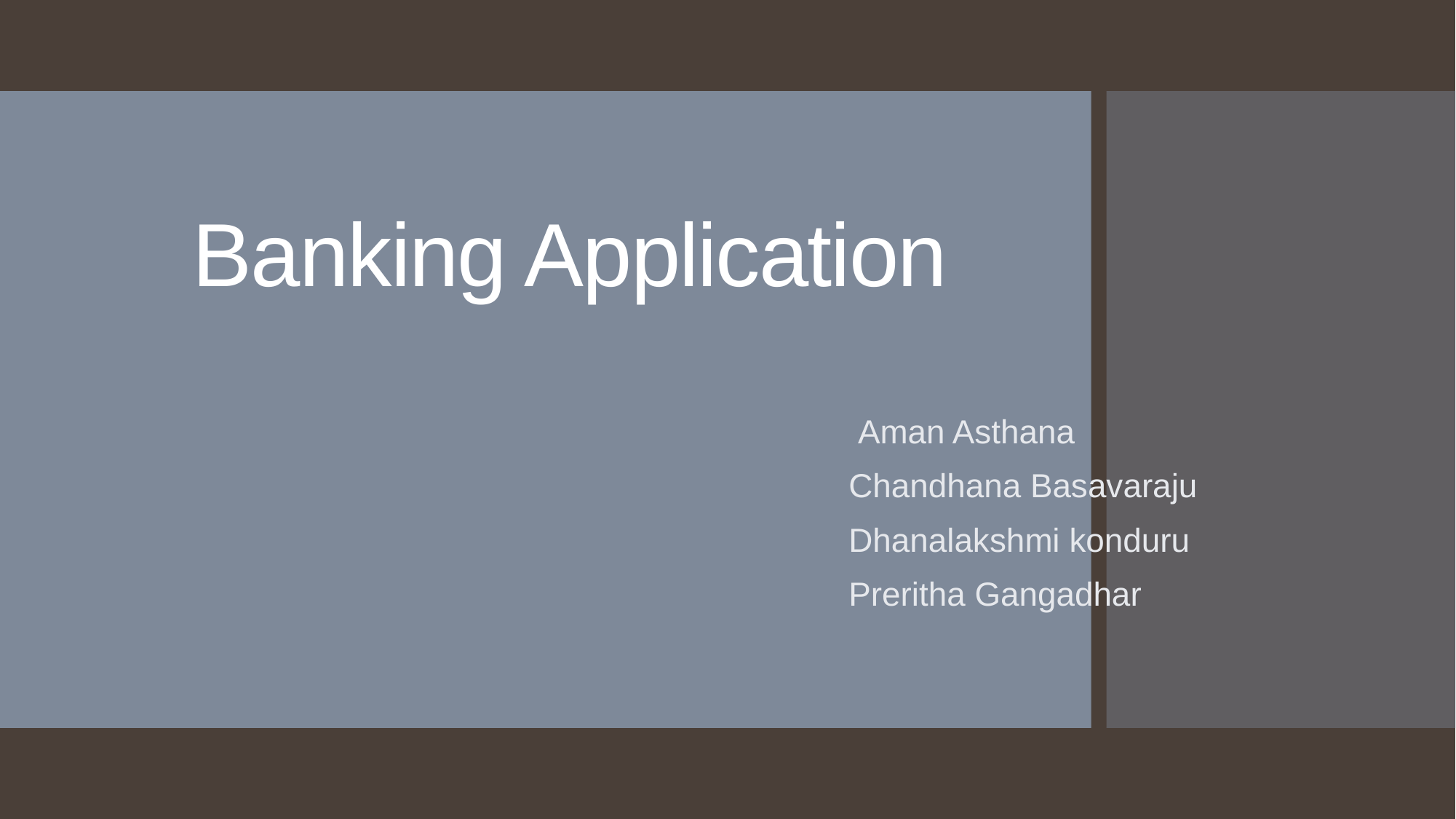

# Banking Application
                                                                    Aman Asthana
                                                                   Chandhana Basavaraju
                                                                   Dhanalakshmi konduru
                                                                   Preritha Gangadhar